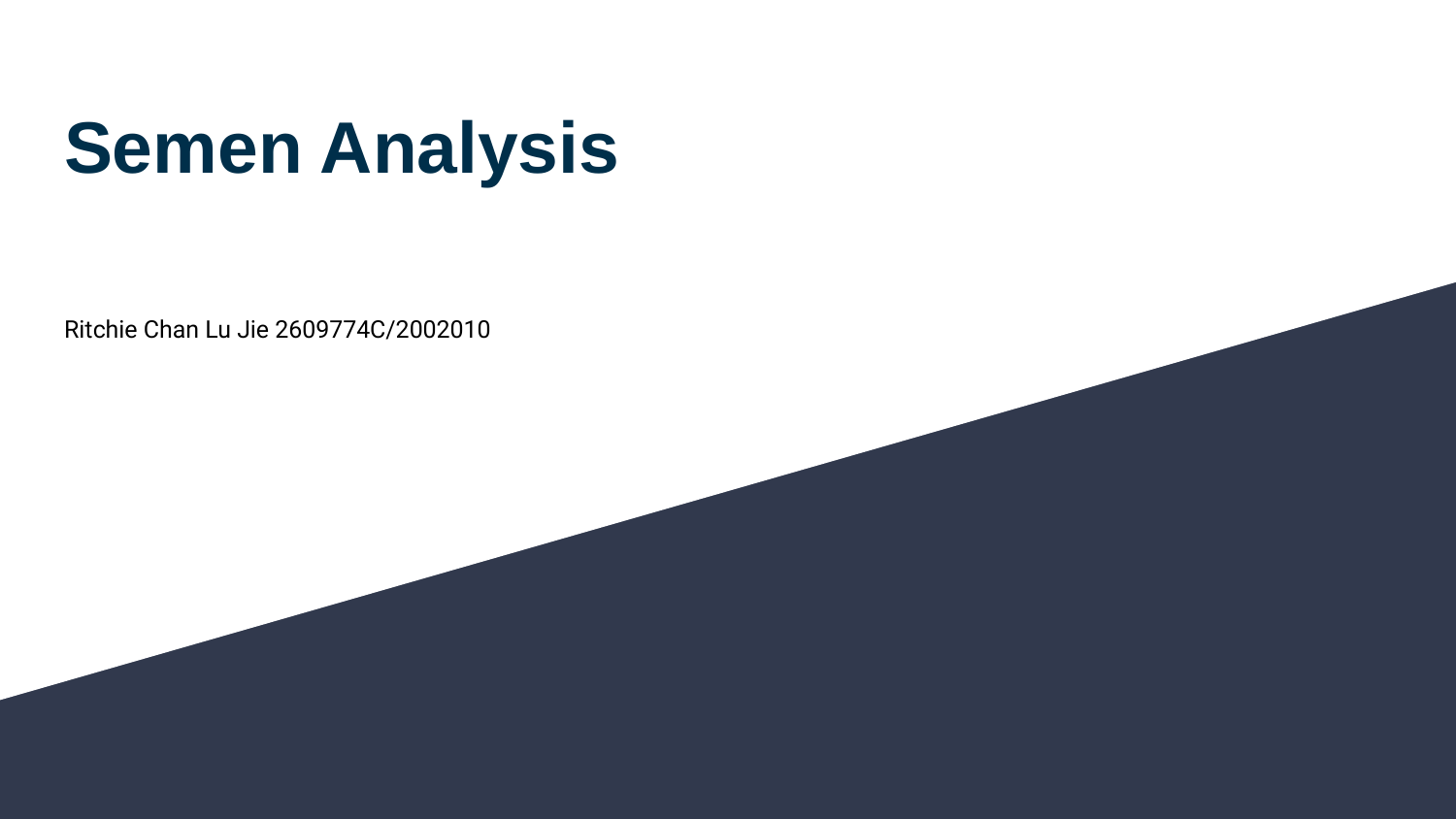

# Semen Analysis
Ritchie Chan Lu Jie 2609774C/2002010